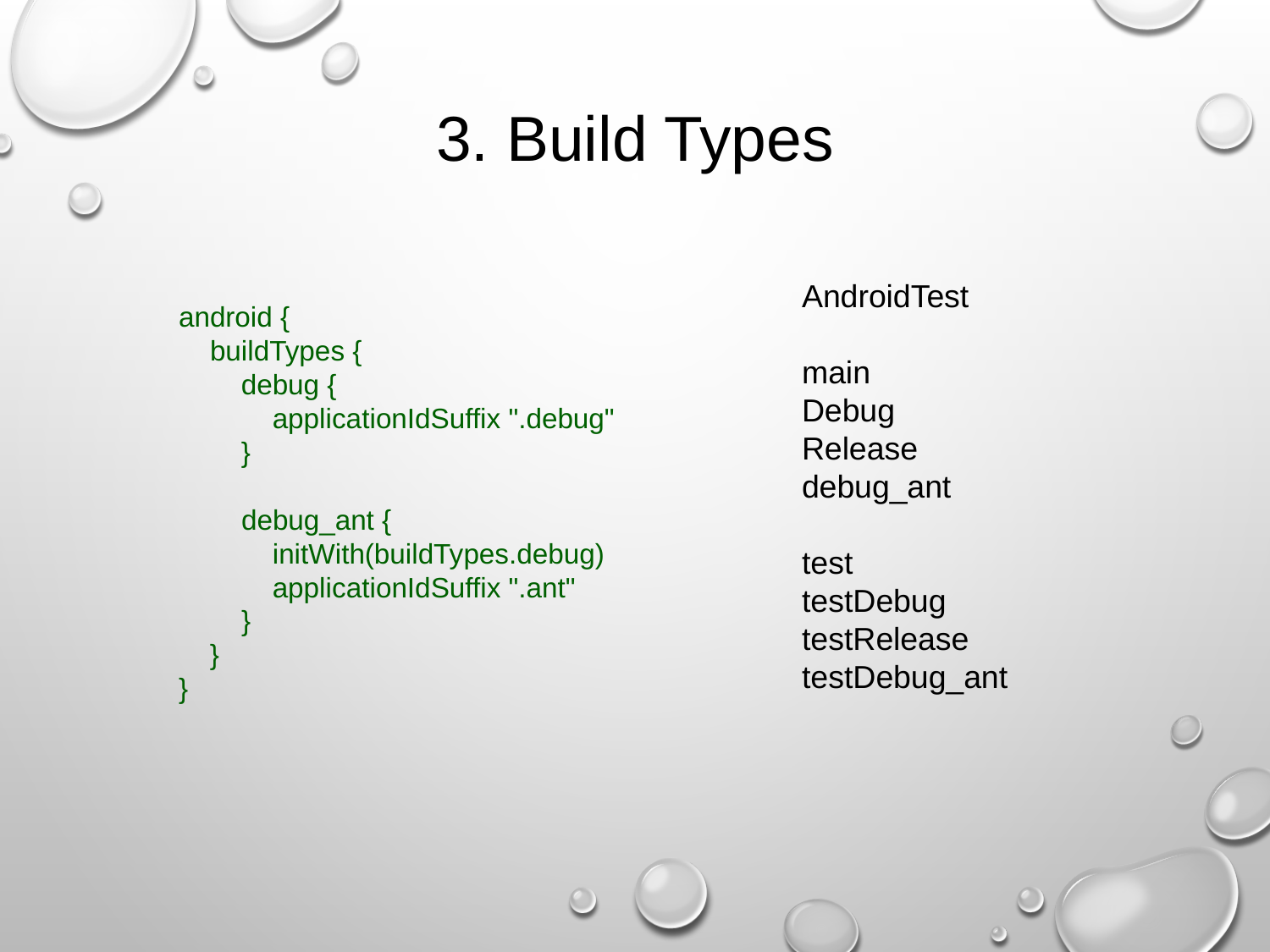

# 3. Build Types
AndroidTest

main
Debug
Release
debug_ant

test
testDebug
testRelease
testDebug_ant
android {
    buildTypes {
        debug {
            applicationIdSuffix ".debug"
        }
        debug_ant {
            initWith(buildTypes.debug)
            applicationIdSuffix ".ant"
        }
    }
}